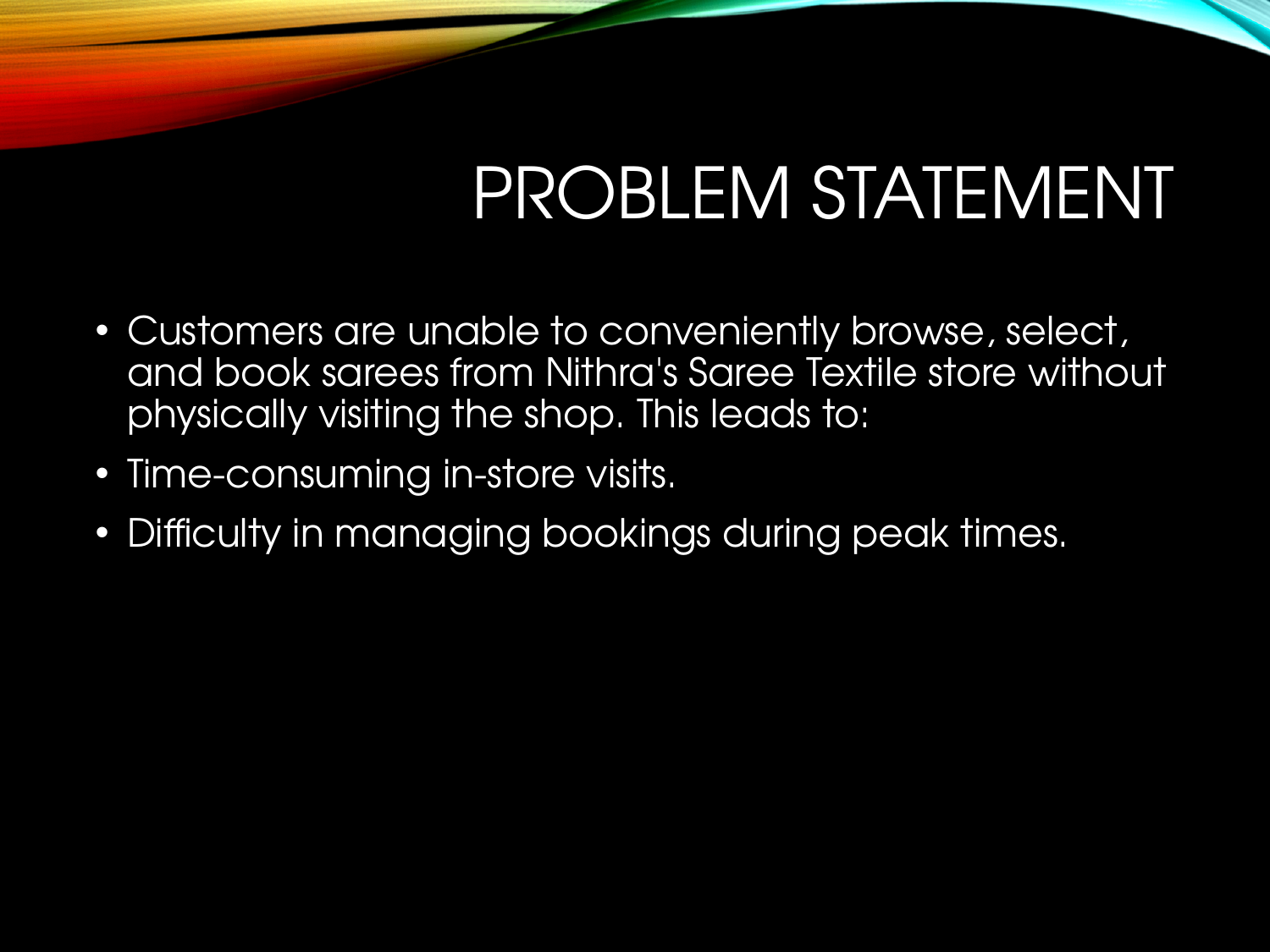

# Problem Statement
Customers are unable to conveniently browse, select, and book sarees from Nithra's Saree Textile store without physically visiting the shop. This leads to:
Time-consuming in-store visits.
Difficulty in managing bookings during peak times.